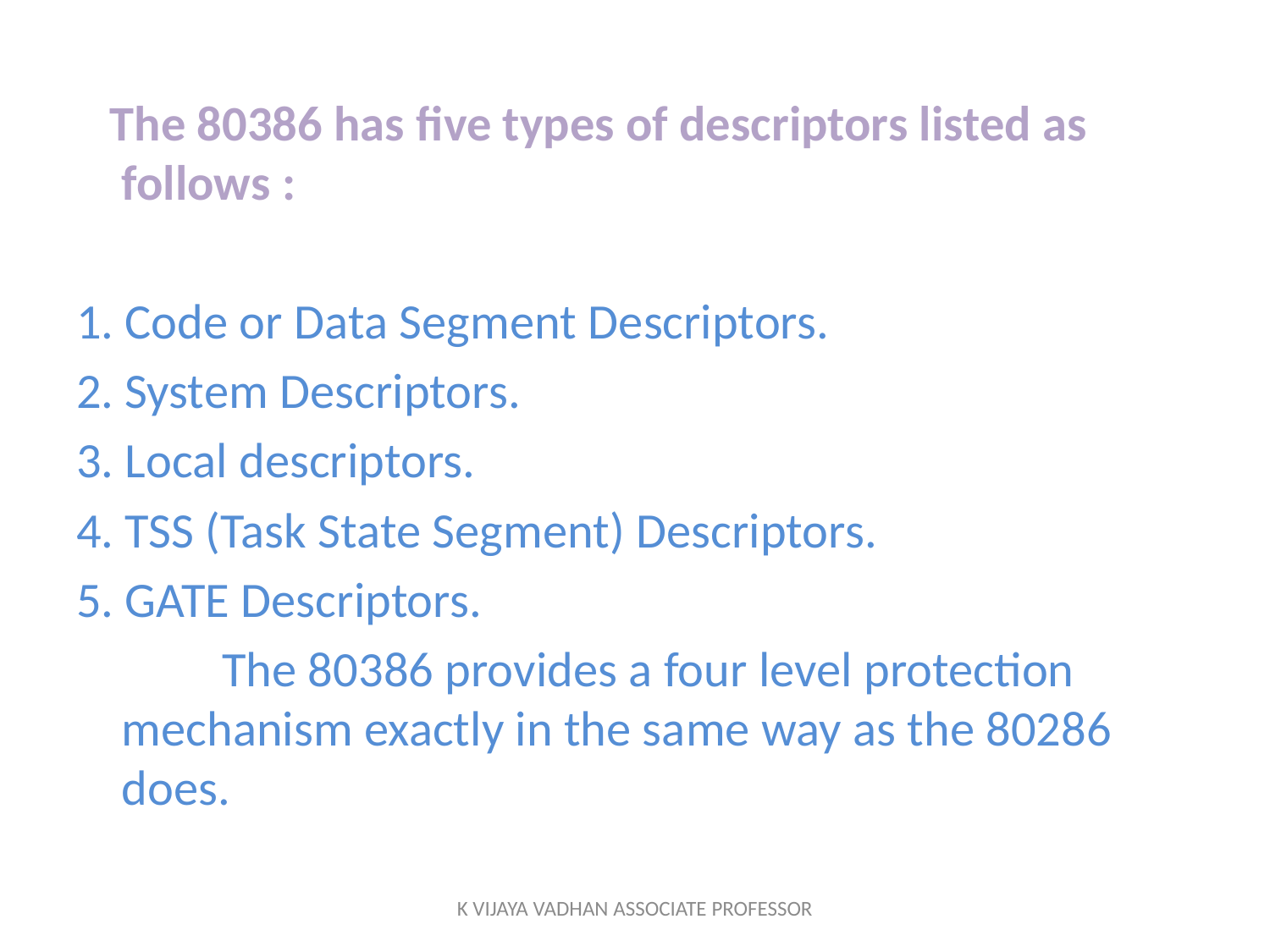

The 80386 has five types of descriptors listed as follows :

1. Code or Data Segment Descriptors.
2. System Descriptors.
3. Local descriptors.
4. TSS (Task State Segment) Descriptors.
5. GATE Descriptors.
             The 80386 provides a four level protection mechanism exactly in the same way as the 80286 does.

K VIJAYA VADHAN ASSOCIATE PROFESSOR